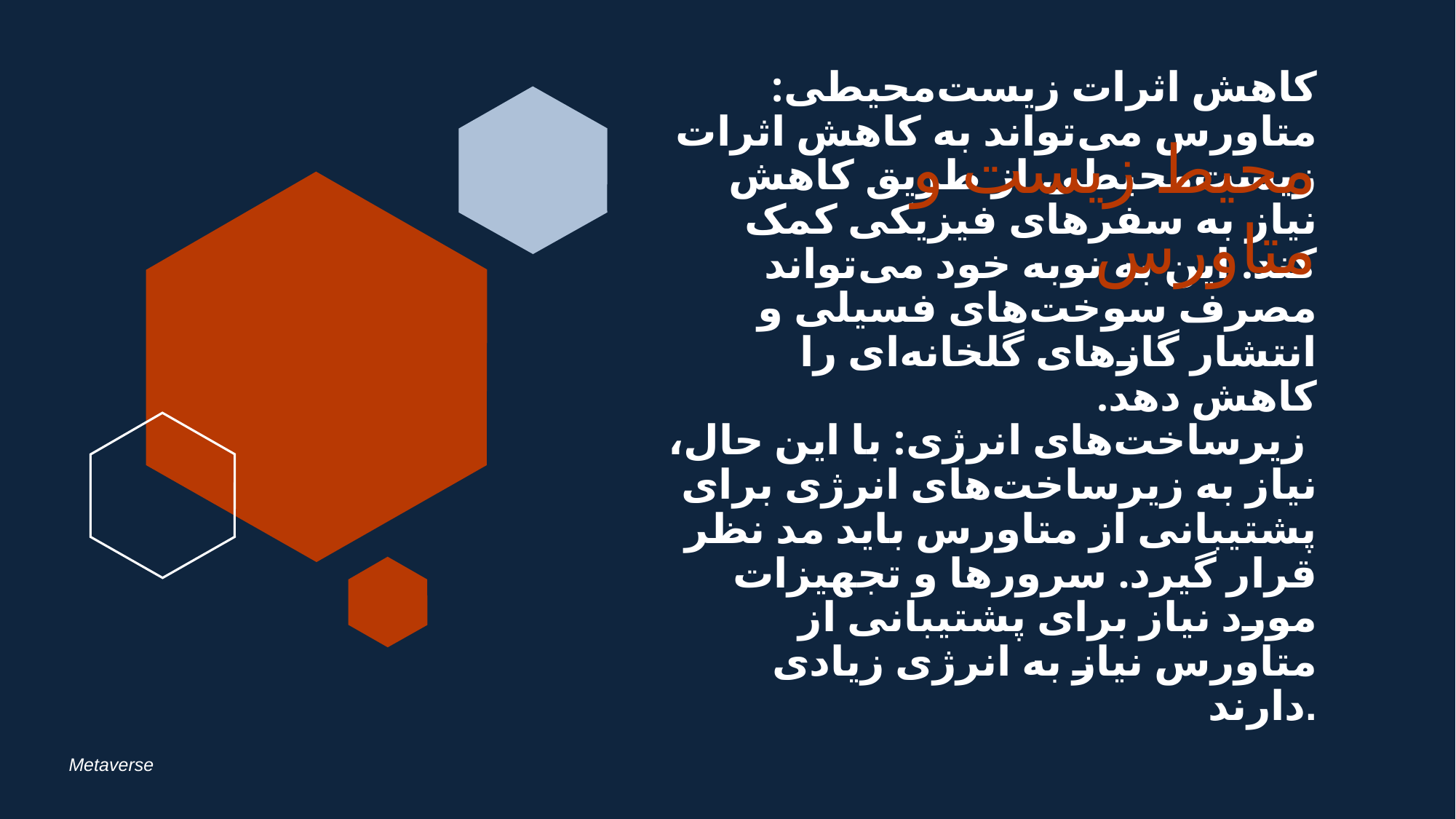

محیط زیست و متاورس
# کاهش اثرات زیست‌محیطی: متاورس می‌تواند به کاهش اثرات زیست‌محیطی از طریق کاهش نیاز به سفرهای فیزیکی کمک کند. این به نوبه خود می‌تواند مصرف سوخت‌های فسیلی و انتشار گازهای گلخانه‌ای را کاهش دهد. زیرساخت‌های انرژی: با این حال، نیاز به زیرساخت‌های انرژی برای پشتیبانی از متاورس باید مد نظر قرار گیرد. سرورها و تجهیزات مورد نیاز برای پشتیبانی از متاورس نیاز به انرژی زیادی دارند.
Metaverse